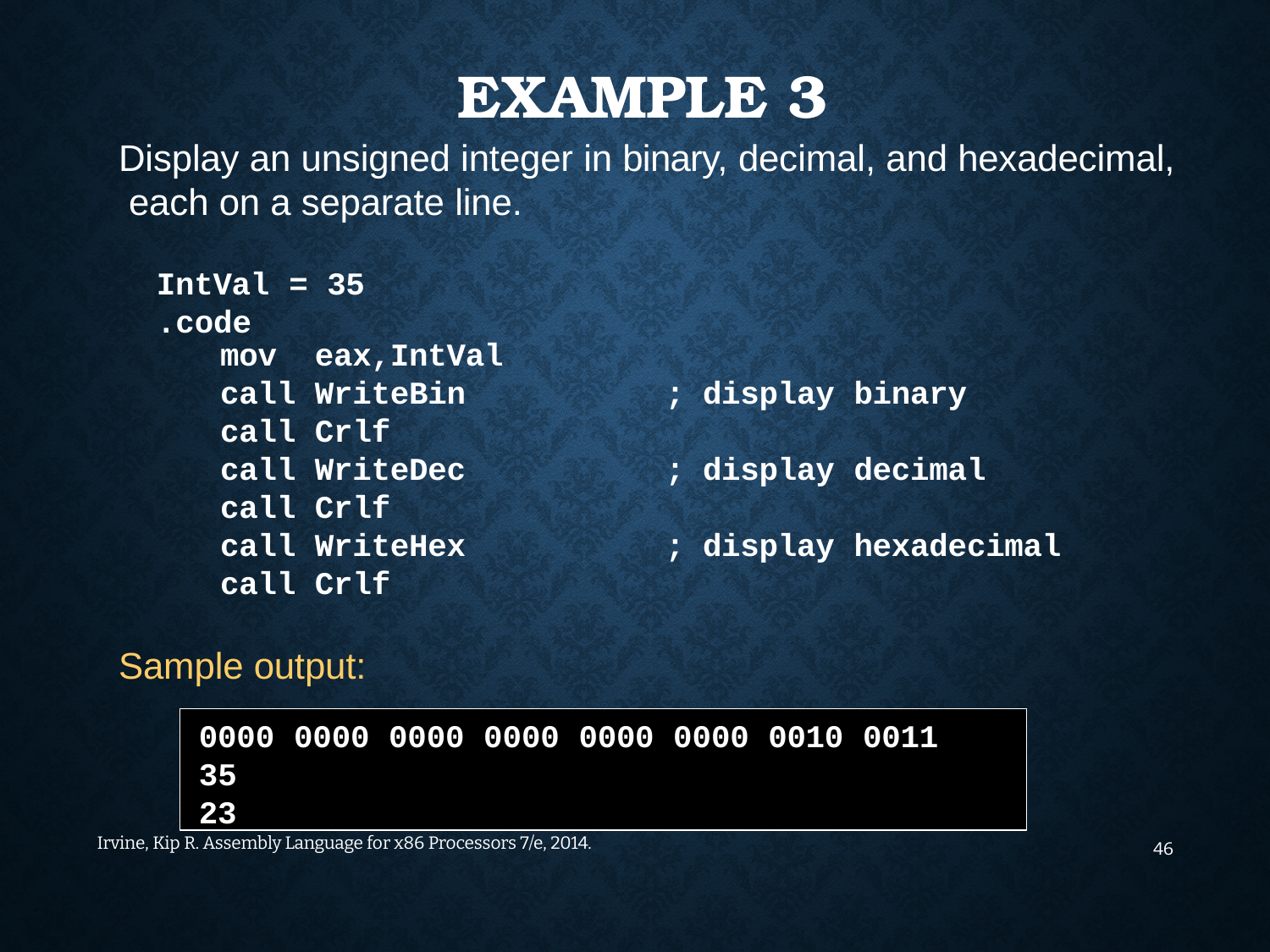

# Example 3
Display an unsigned integer in binary, decimal, and hexadecimal,  each on a separate line.

IntVal = 35
.code
| mov | eax,IntVal |  |  |  |
| --- | --- | --- | --- | --- |
| call | WriteBin | ; | display | binary |
| call | Crlf |  |  |  |
| call | WriteDec | ; | display | decimal |
| call | Crlf |  |  |  |
| call | WriteHex | ; | display | hexadecimal |
| call | Crlf |  |  |  |
Sample output:
0000 0000 0000 0000 0000 0000 0010 0011
35
23
Irvine, Kip R. Assembly Language for x86 Processors 7/e, 2014.
46